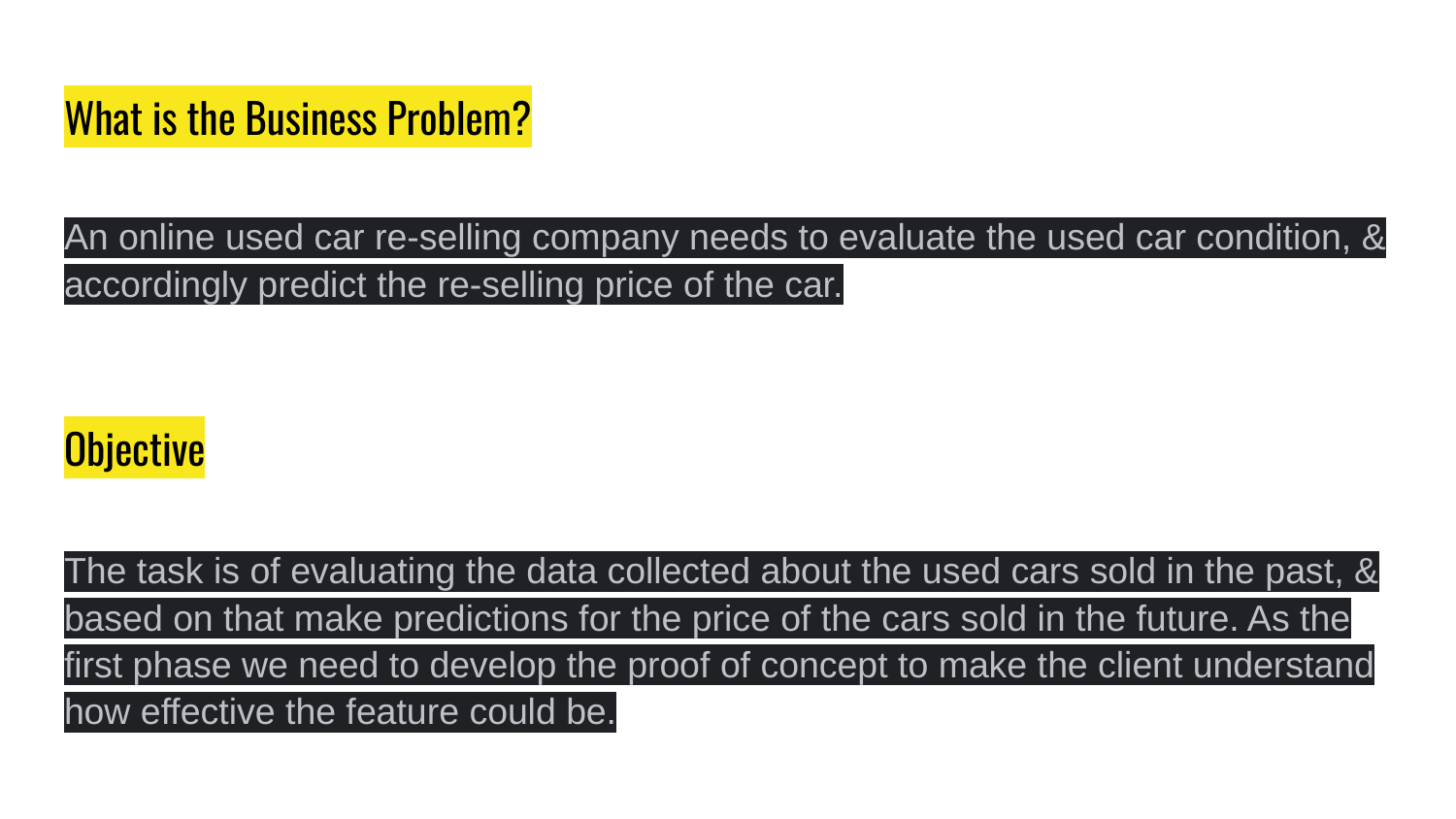

# What is the Business Problem?
An online used car re-selling company needs to evaluate the used car condition, & accordingly predict the re-selling price of the car.
Objective
The task is of evaluating the data collected about the used cars sold in the past, & based on that make predictions for the price of the cars sold in the future. As the first phase we need to develop the proof of concept to make the client understand how effective the feature could be.